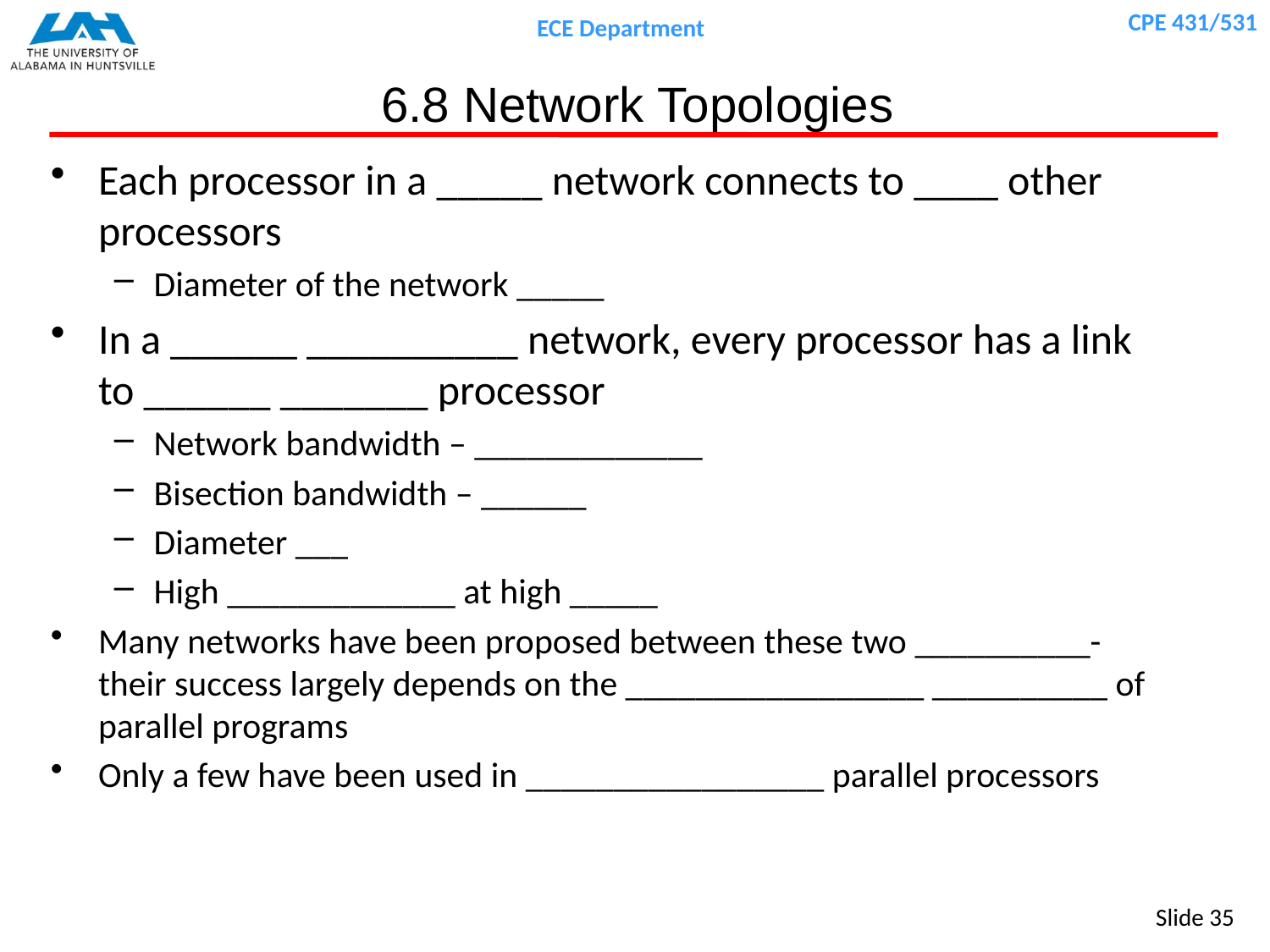

# 6.8 Network Topologies
Each processor in a _____ network connects to ____ other processors
Diameter of the network _____
In a ______ __________ network, every processor has a link to ______ _______ processor
Network bandwidth – _____________
Bisection bandwidth – ______
Diameter ___
High _____________ at high _____
Many networks have been proposed between these two __________- their success largely depends on the _________________ __________ of parallel programs
Only a few have been used in _________________ parallel processors